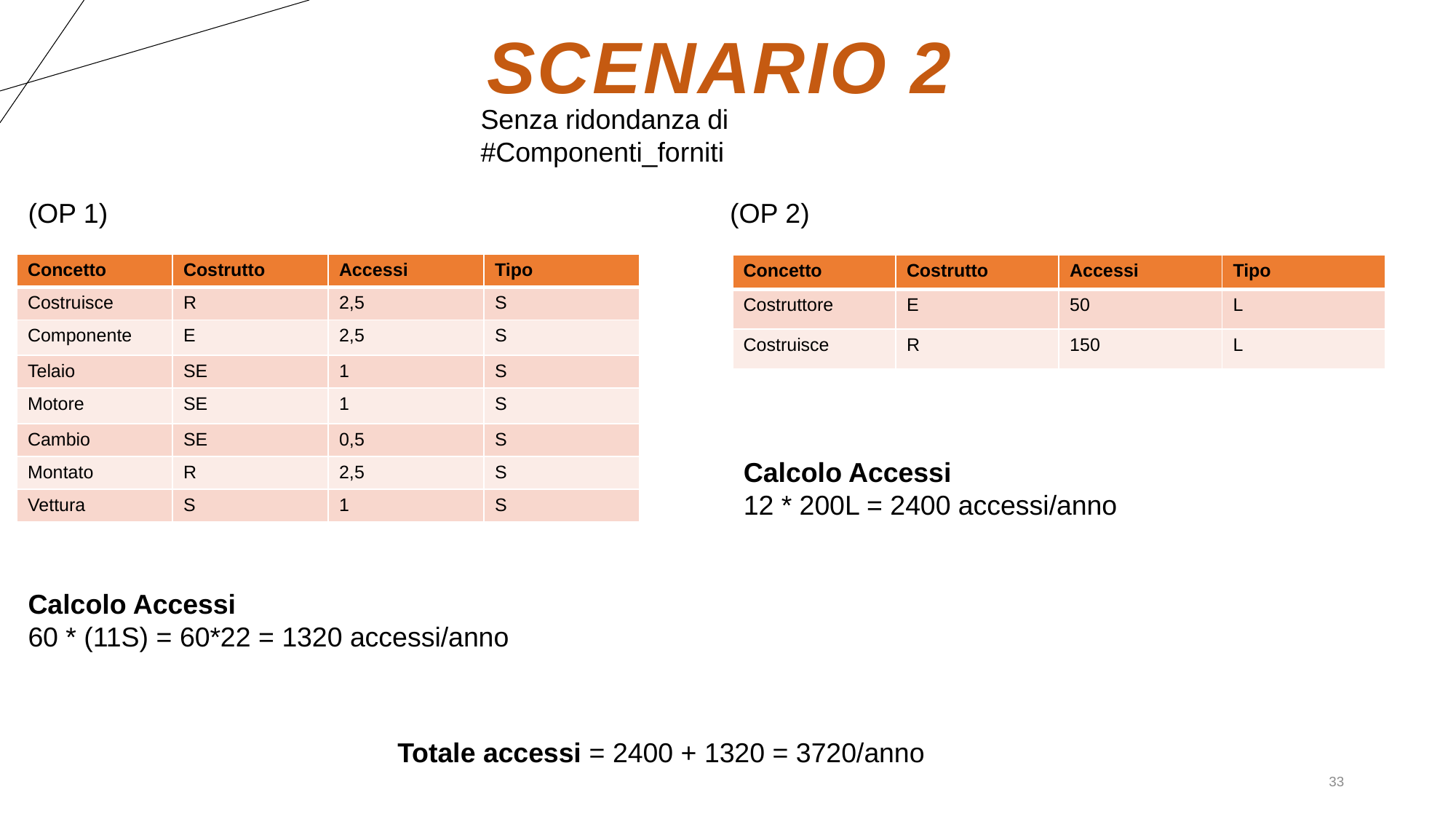

# Scenario 2
Senza ridondanza di #Componenti_forniti
(OP 2)
(OP 1)
| Concetto | Costrutto | Accessi | Tipo |
| --- | --- | --- | --- |
| Costruisce | R | 2,5 | S |
| Componente | E | 2,5 | S |
| Telaio | SE | 1 | S |
| Motore | SE | 1 | S |
| Cambio | SE | 0,5 | S |
| Montato | R | 2,5 | S |
| Vettura | S | 1 | S |
| Concetto | Costrutto | Accessi | Tipo |
| --- | --- | --- | --- |
| Costruttore | E | 50 | L |
| Costruisce | R | 150 | L |
Calcolo Accessi
12 * 200L = 2400 accessi/anno
Calcolo Accessi
60 * (11S) = 60*22 = 1320 accessi/anno
Totale accessi = 2400 + 1320 = 3720/anno
33